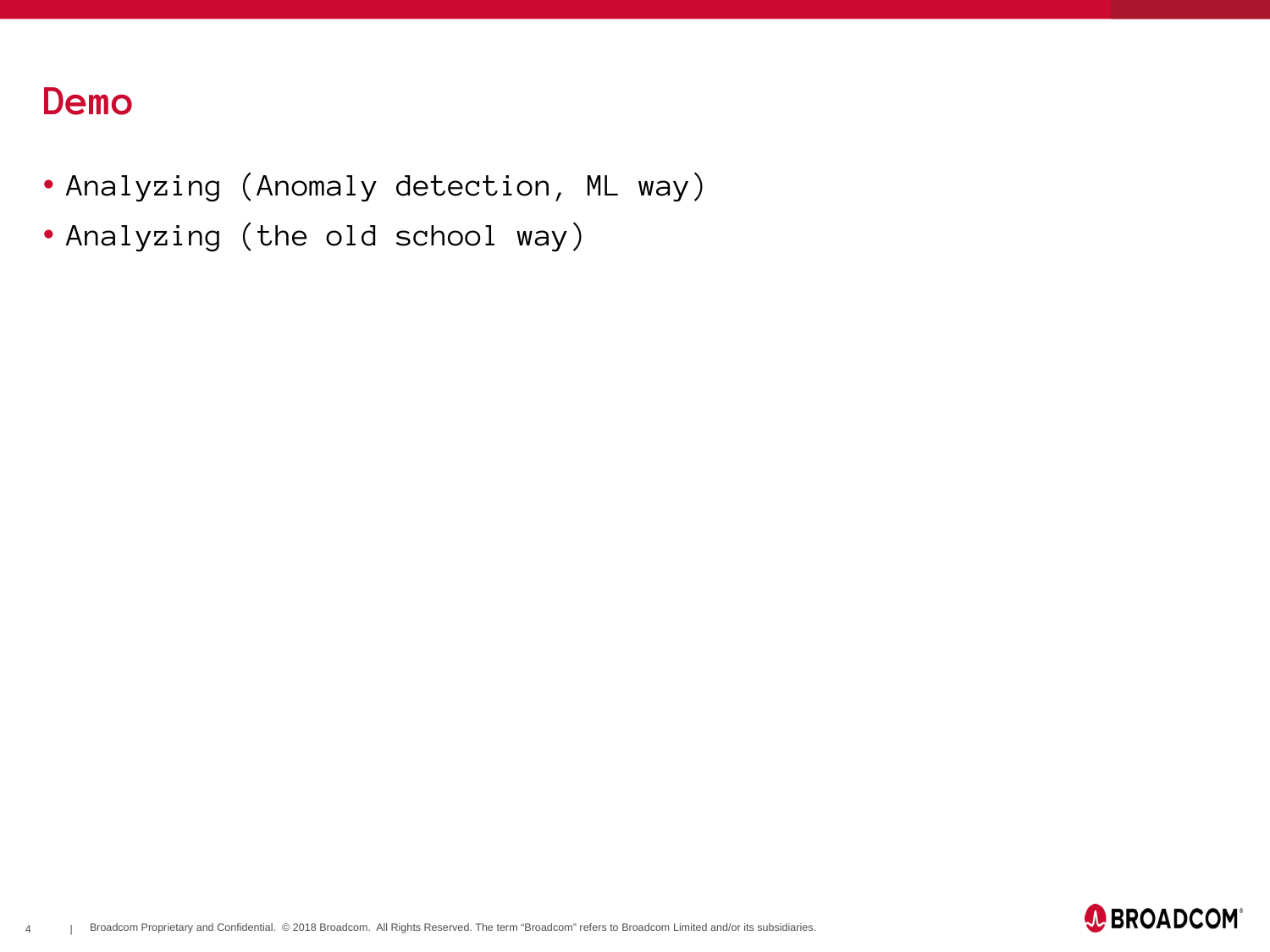

# Demo
Analyzing (Anomaly detection, ML way)
Analyzing (the old school way)